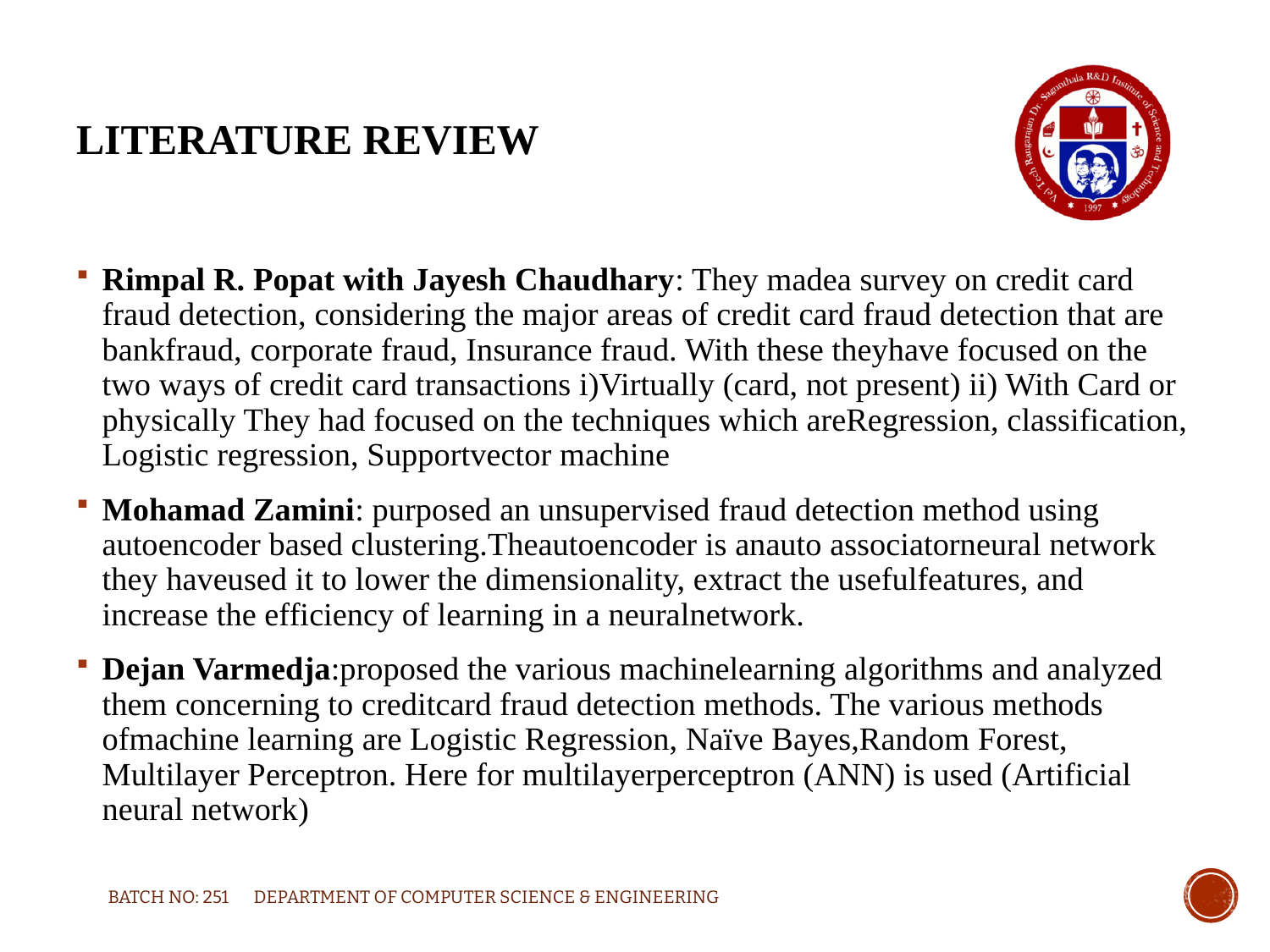

# LITERATURE REVIEW
Rimpal R. Popat with Jayesh Chaudhary: They madea survey on credit card fraud detection, considering the major areas of credit card fraud detection that are bankfraud, corporate fraud, Insurance fraud. With these theyhave focused on the two ways of credit card transactions i)Virtually (card, not present) ii) With Card or physically They had focused on the techniques which areRegression, classification, Logistic regression, Supportvector machine
Mohamad Zamini: purposed an unsupervised fraud detection method using autoencoder based clustering.Theautoencoder is anauto associatorneural network they haveused it to lower the dimensionality, extract the usefulfeatures, and increase the efficiency of learning in a neuralnetwork.
Dejan Varmedja:proposed the various machinelearning algorithms and analyzed them concerning to creditcard fraud detection methods. The various methods ofmachine learning are Logistic Regression, Naïve Bayes,Random Forest, Multilayer Perceptron. Here for multilayerperceptron (ANN) is used (Artificial neural network)
BATCH NO: 251       DEPARTMENT OF COMPUTER SCIENCE & ENGINEERING

6